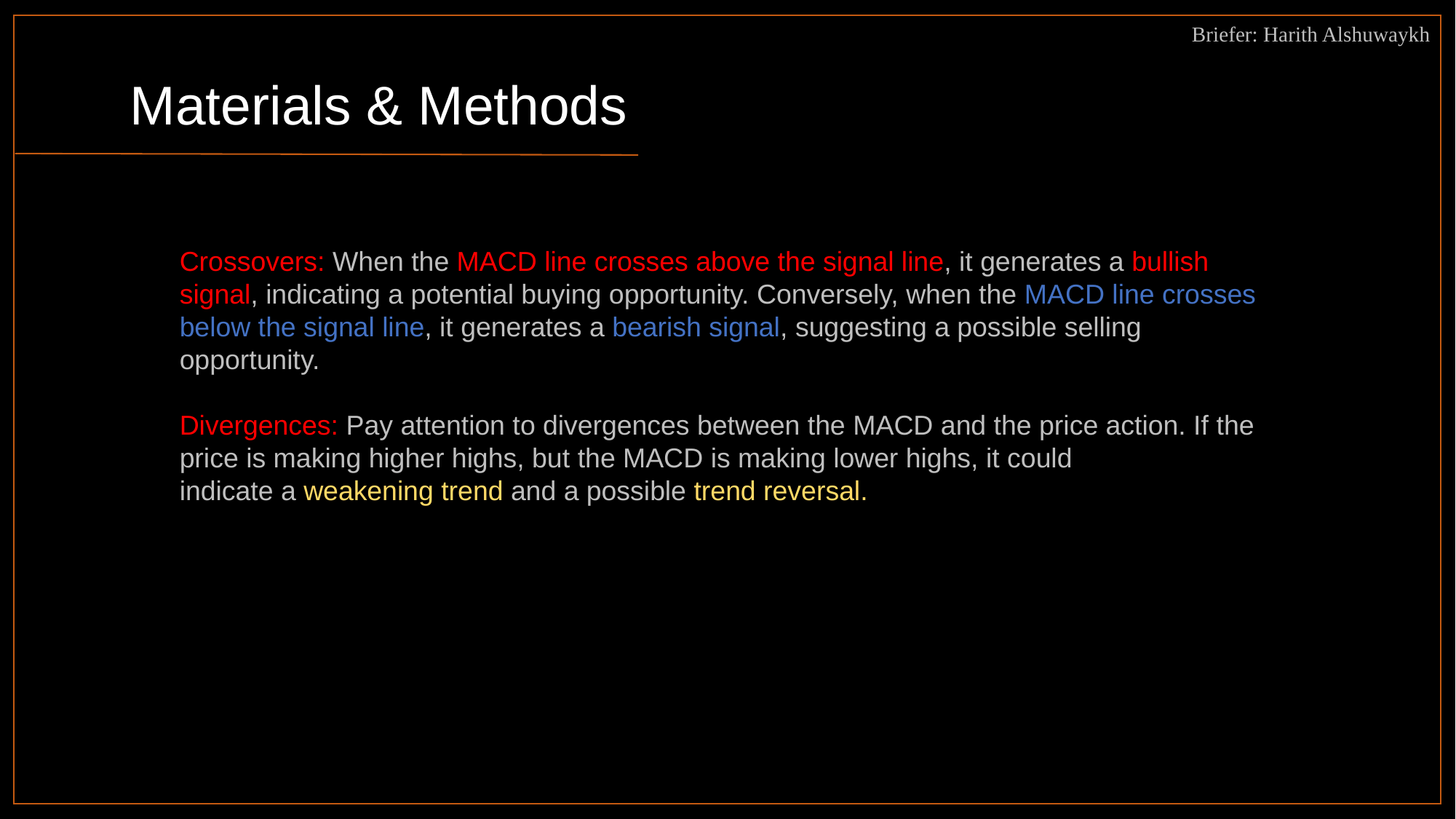

Briefer: Harith Alshuwaykh

#
Materials & Methods
Crossovers: When the MACD line crosses above the signal line, it generates a bullish signal, indicating a potential buying opportunity. Conversely, when the MACD line crosses below the signal line, it generates a bearish signal, suggesting a possible selling
opportunity.
Divergences: Pay attention to divergences between the MACD and the price action. If the price is making higher highs, but the MACD is making lower highs, it could
indicate a weakening trend and a possible trend reversal.